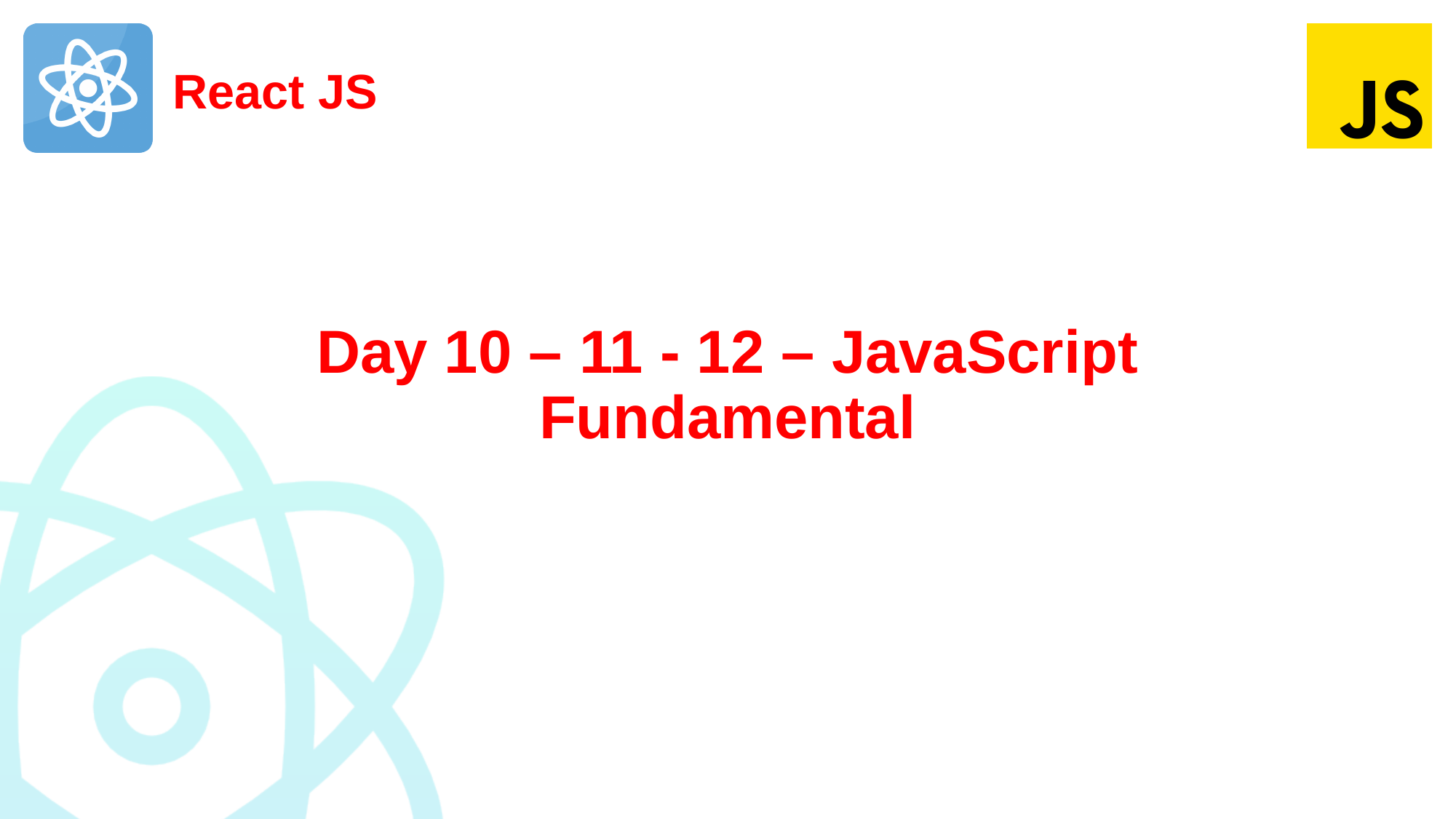

# Day 10 – 11 - 12 – JavaScript Fundamental